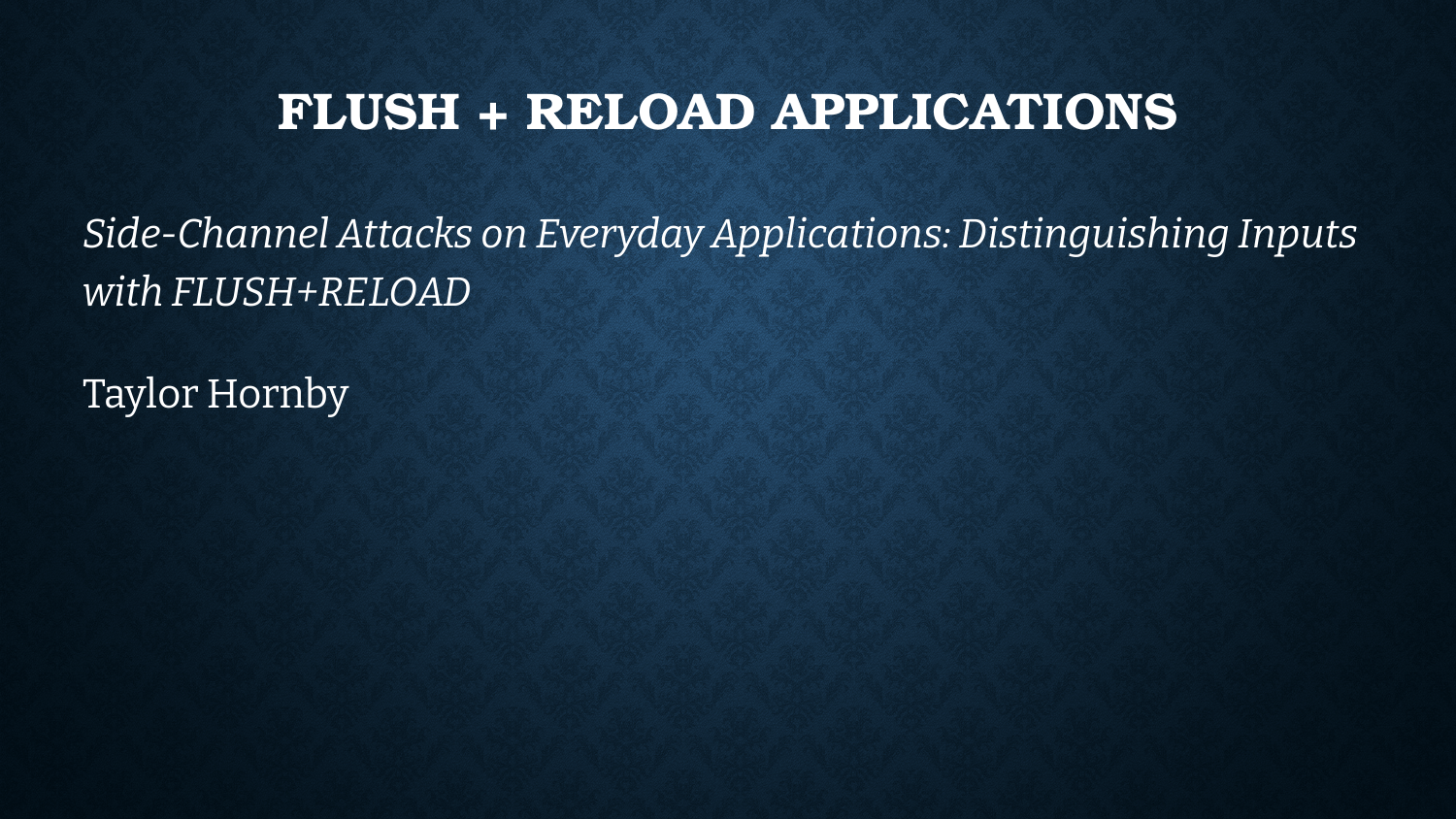

# Flush + reload applications
Side-Channel Attacks on Everyday Applications: Distinguishing Inputs with FLUSH+RELOAD

Taylor Hornby